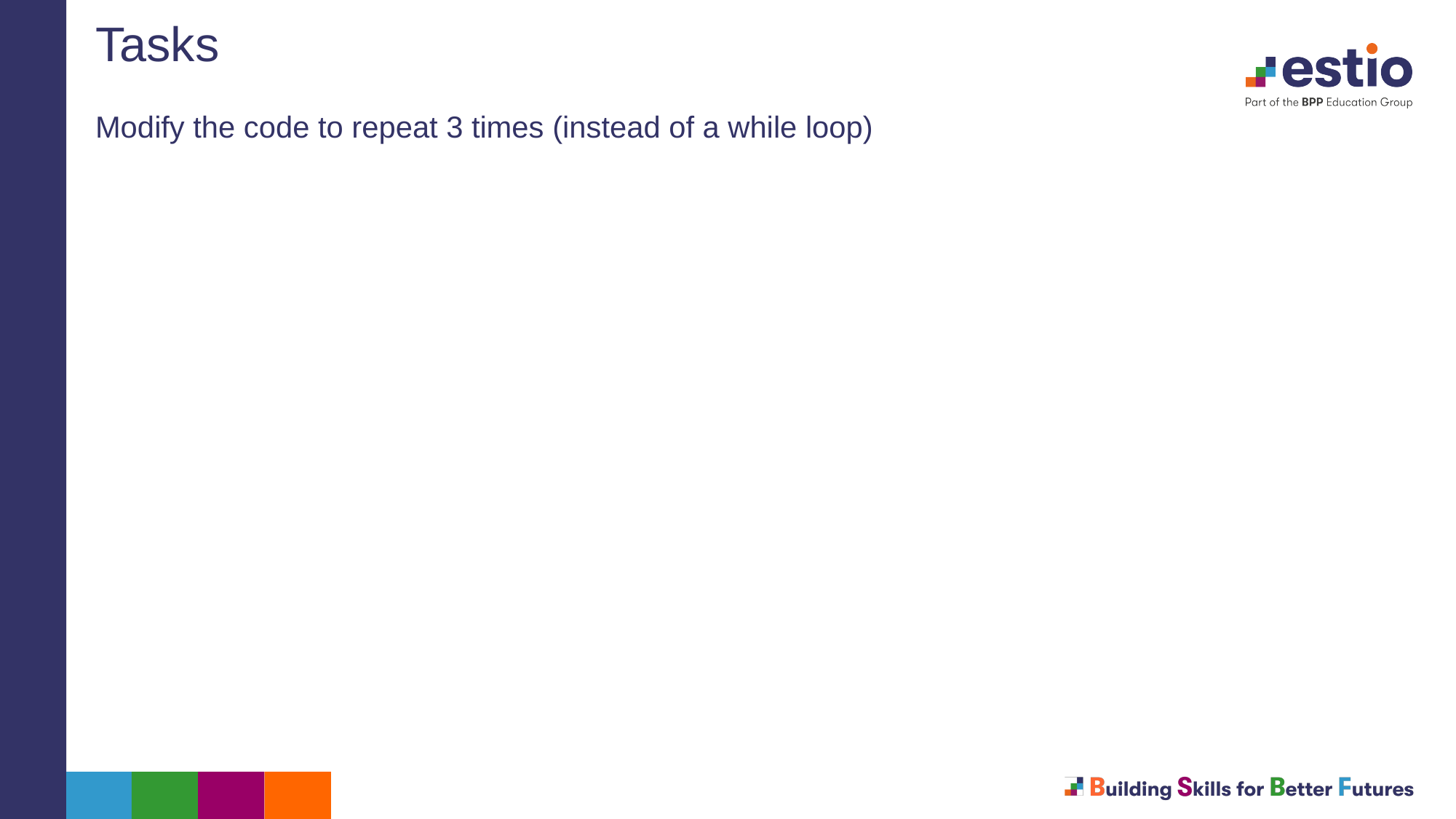

# Tasks
Modify the code to repeat 3 times (instead of a while loop)